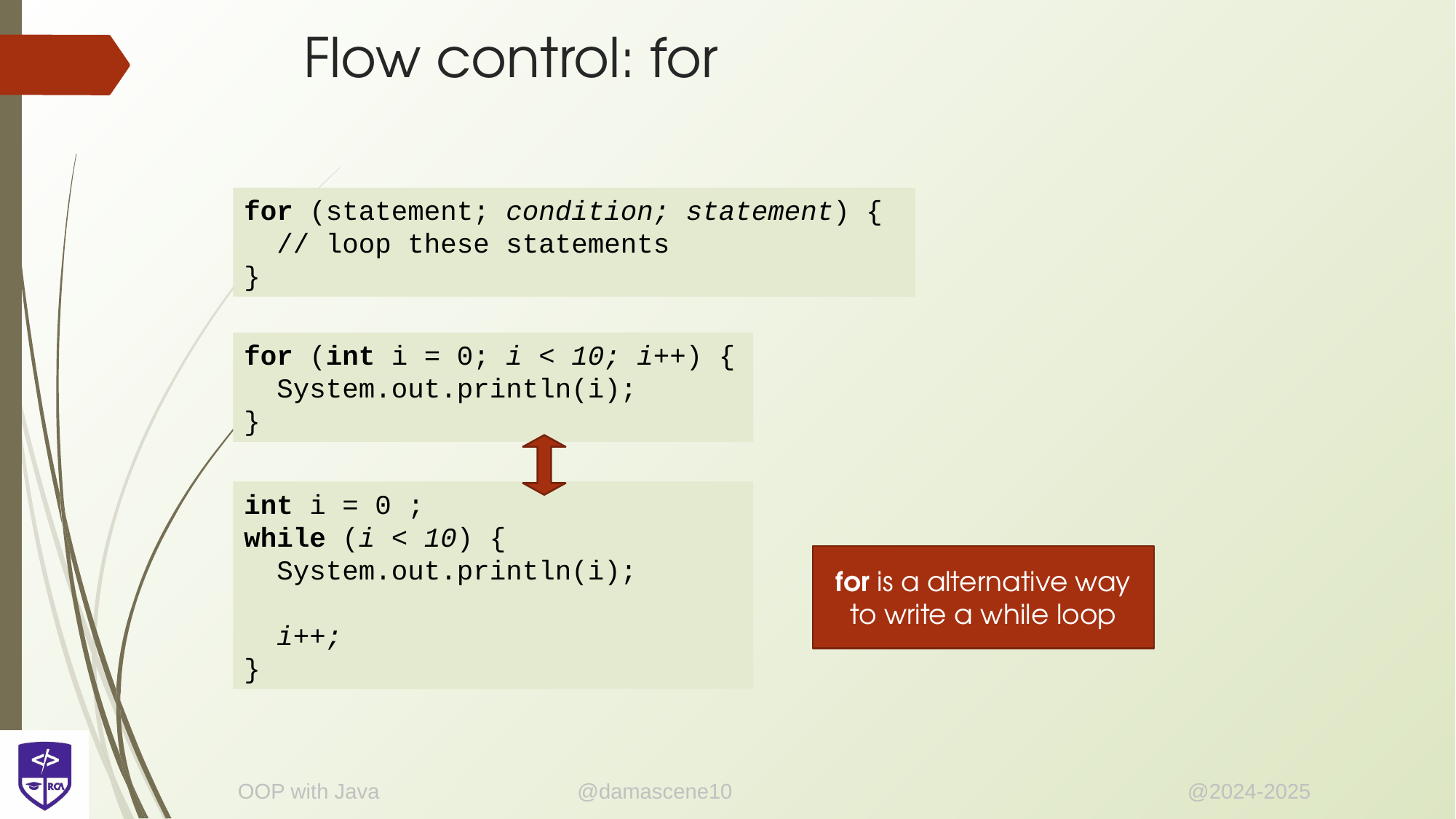

# Flow control: for
for (statement; condition; statement) {
  // loop these statements
}
for (int i = 0; i < 10; i++) {
  System.out.println(i);
}

int i = 0 ;
while (i < 10) {
  System.out.println(i);

  i++;
}
for is a alternative way to write a while loop